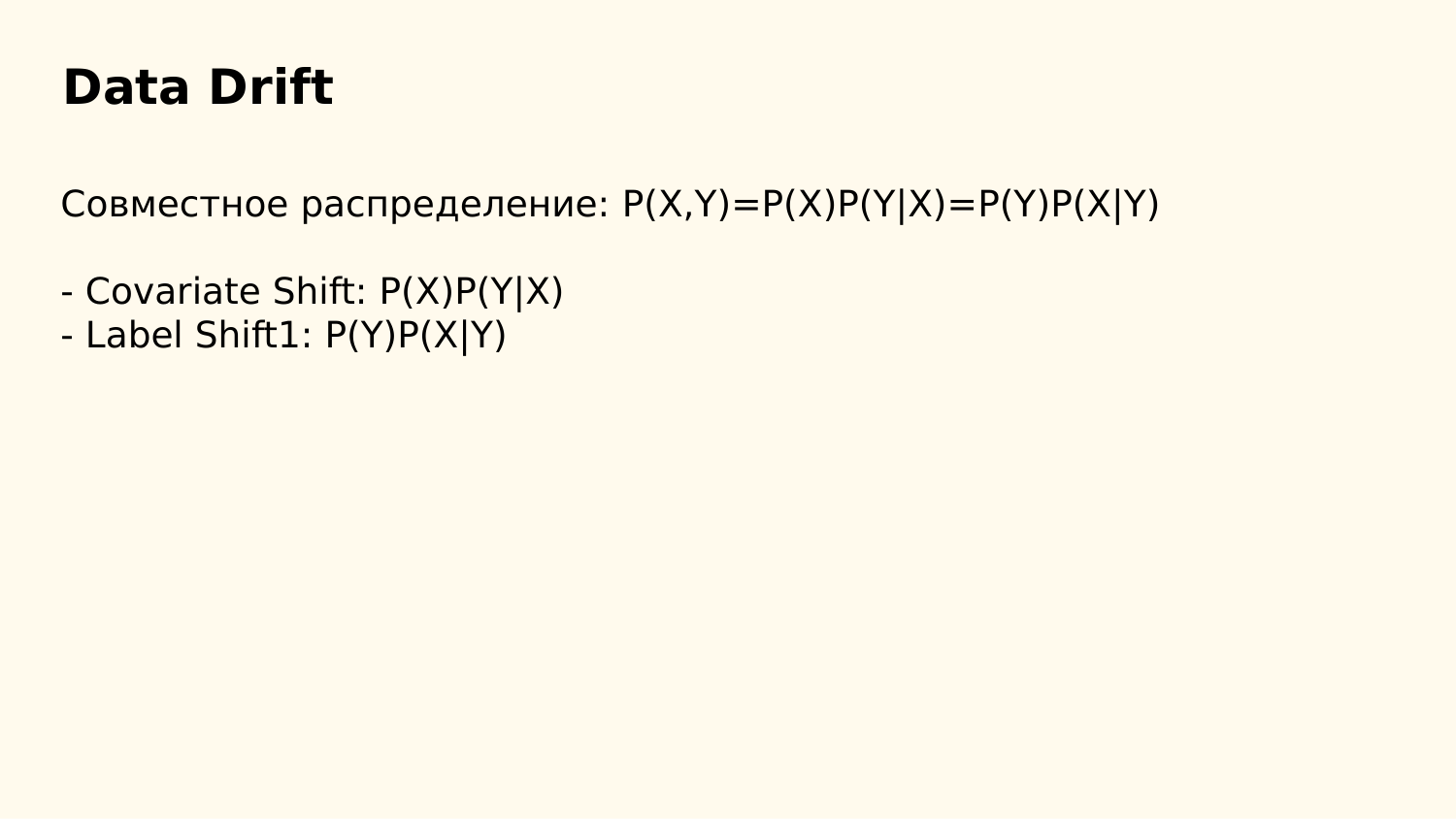

Data Drift
Совместное распределение: P(X,Y)=P(X)P(Y|X)=P(Y)P(X|Y)

- Covariate Shift: P(X)P(Y|X)
- Label Shift1: P(Y)P(X|Y)